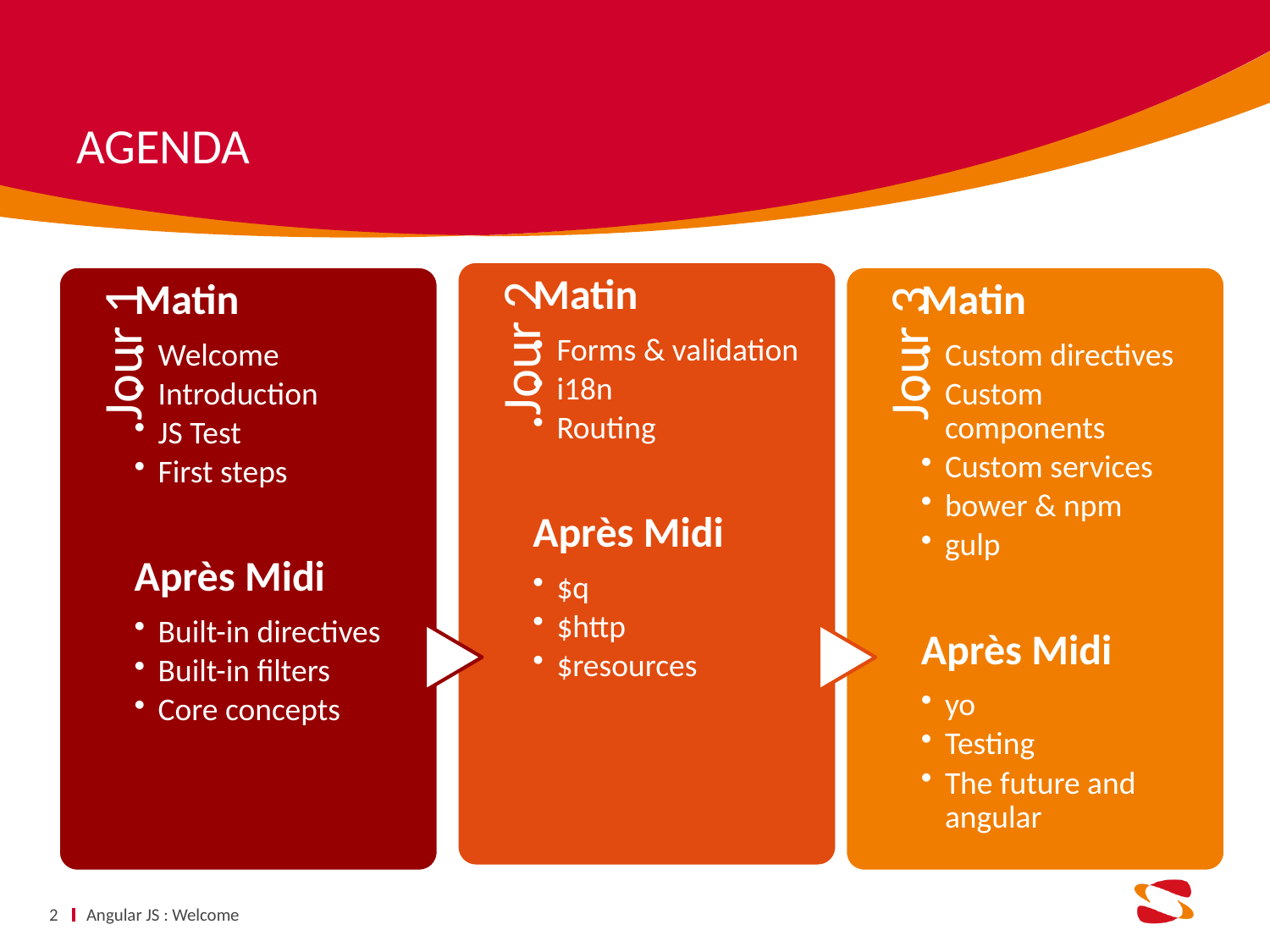

Jour 1
Matin
Welcome
Introduction
JS Test
First steps

Après Midi
Built-in directives
Built-in filters
Core concepts
Jour 2
Matin
Forms & validation
i18n
Routing

Après Midi
$q
$http
$resources
Jour 3
Matin
Custom directives
Custom components
Custom services
bower & npm
gulp

Après Midi
yo
Testing
The future and angular
2
Angular JS : Welcome